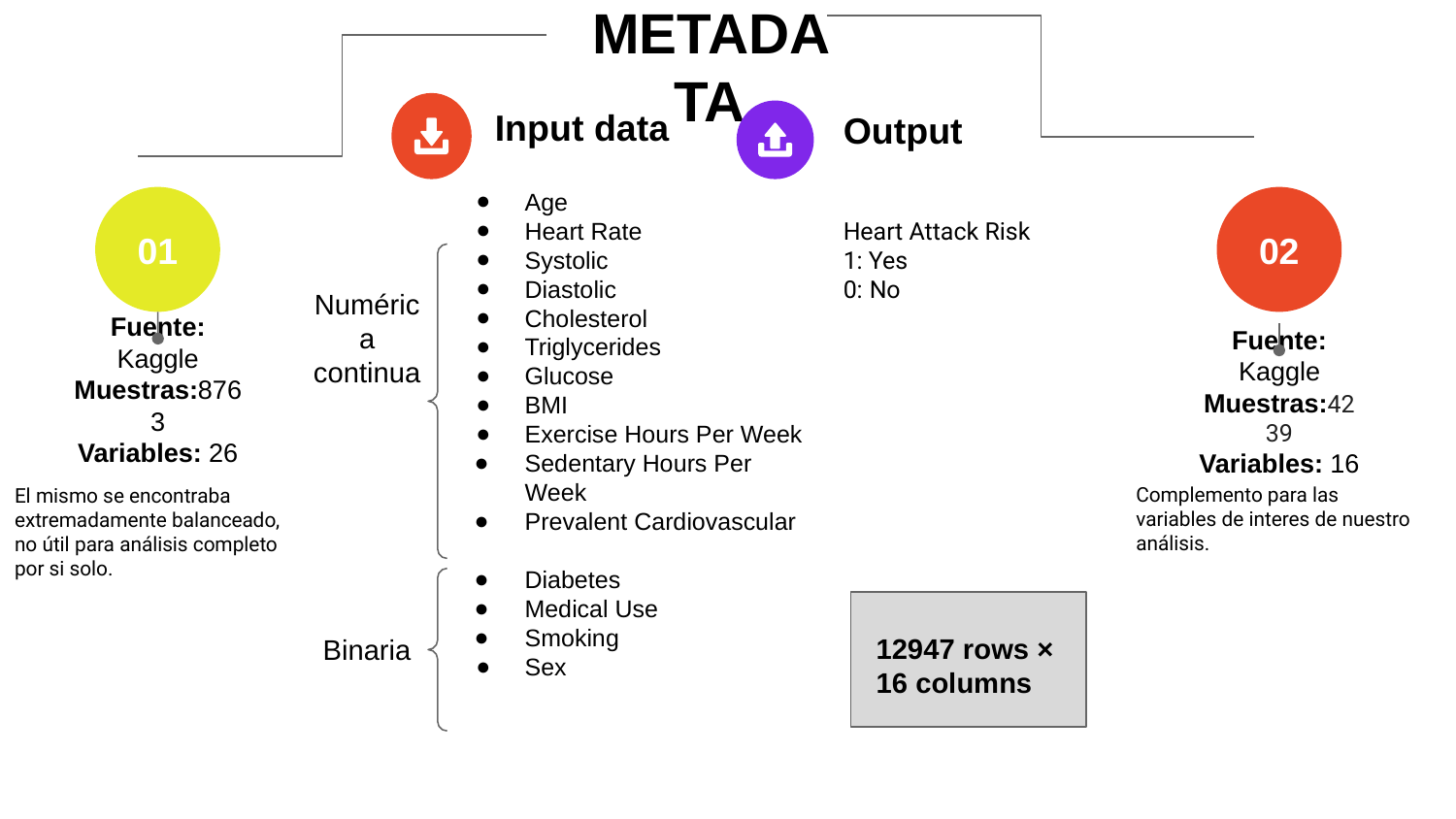

# METADATA

Input data
Age
Heart Rate
Systolic
Diastolic
Cholesterol
Triglycerides
Glucose
BMI
Exercise Hours Per Week
Sedentary Hours Per Week
Prevalent Cardiovascular

Diabetes
Medical Use
Smoking
Sex
Output
Heart Attack Risk
1: Yes
0: No

02
Complemento para las variables de interes de nuestro análisis.

01
El mismo se encontraba extremadamente balanceado, no útil para análisis completo por si solo.

Numérica
continua
Fuente: Kaggle
Muestras:8763
Variables: 26
Fuente: Kaggle
Muestras:4239
Variables: 16

12947 rows ×
16 columns
Binaria